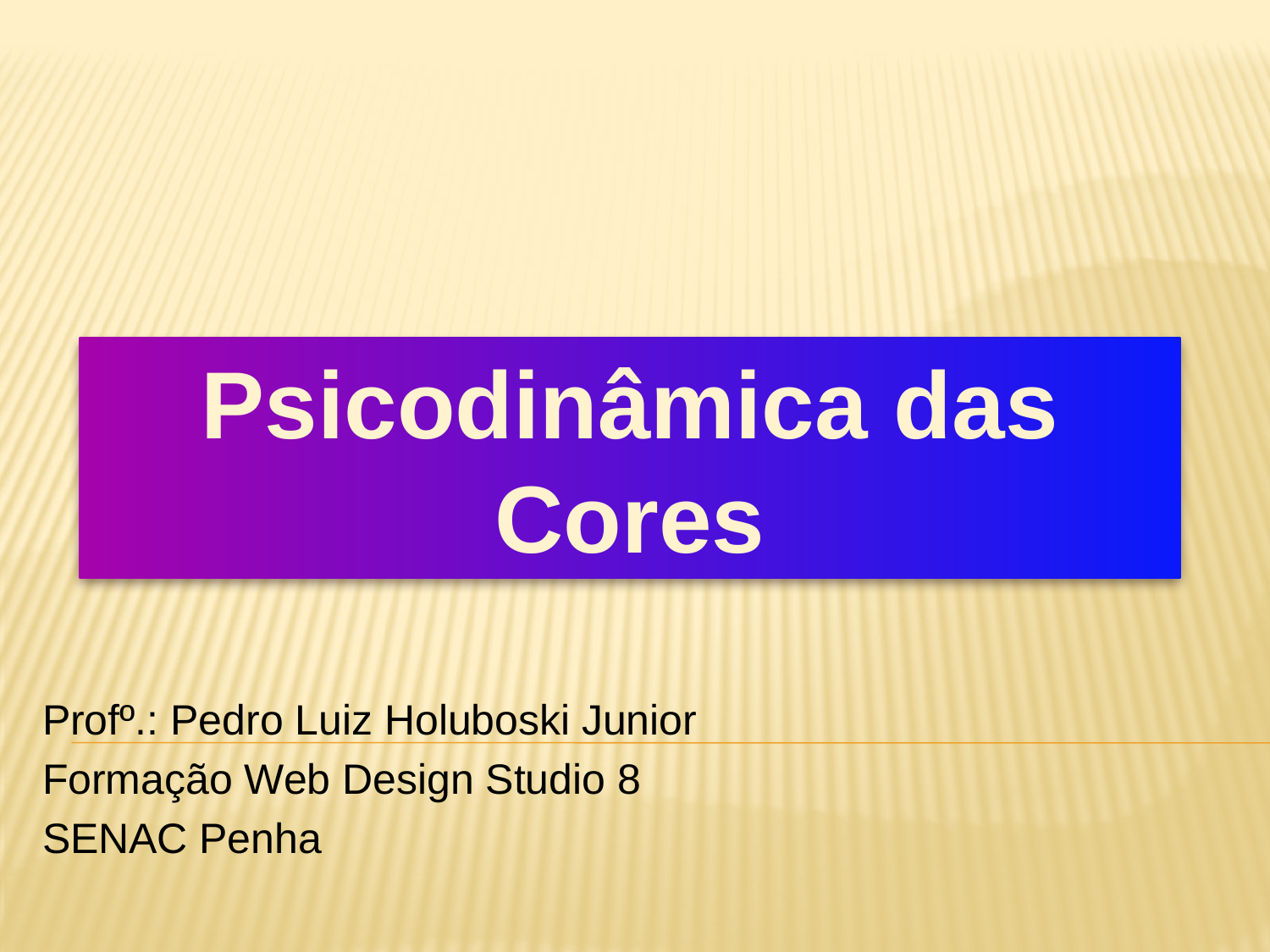

Psicodinâmica das Cores
Profº.: Pedro Luiz Holuboski Junior
Formação Web Design Studio 8
SENAC Penha